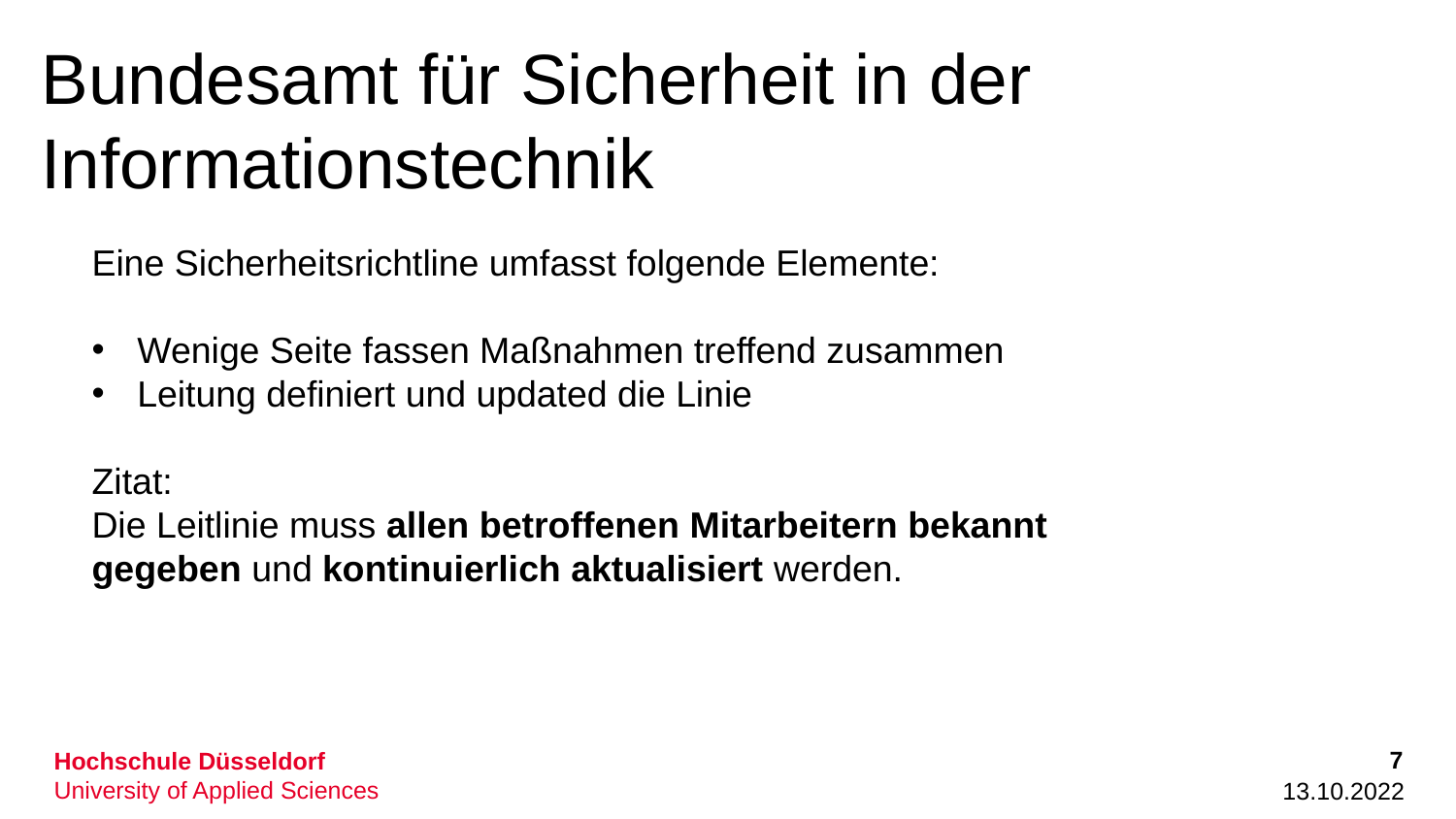

# Bundesamt für Sicherheit in der Informationstechnik
Eine Sicherheitsrichtline umfasst folgende Elemente:

Wenige Seite fassen Maßnahmen treffend zusammen
Leitung definiert und updated die Linie

Zitat:
Die Leitlinie muss allen betroffenen Mitarbeitern bekannt gegeben und kontinuierlich aktualisiert werden.

7

13.10.2022